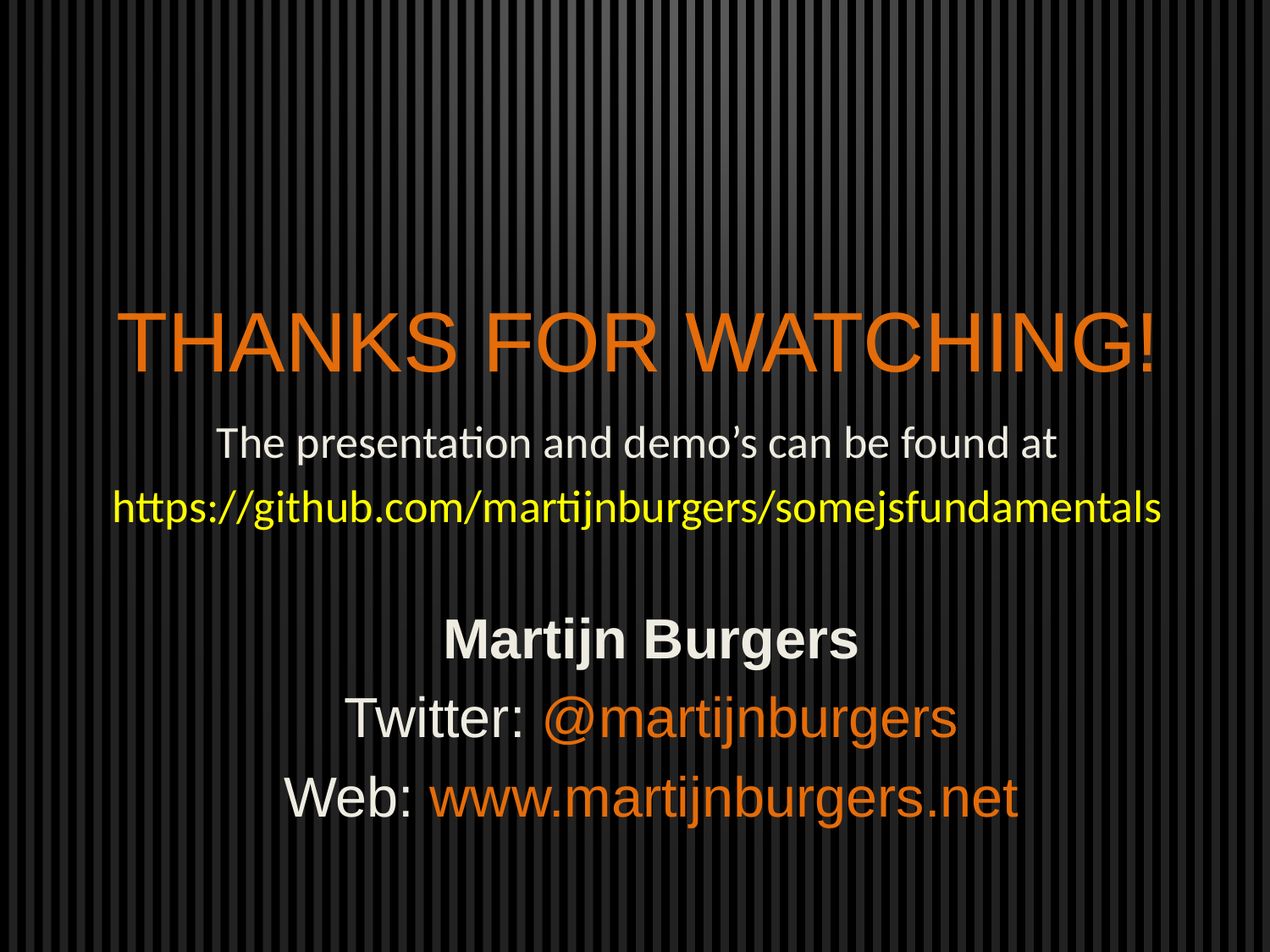

# THANKS FOR WATCHING!
The presentation and demo’s can be found at
https://github.com/martijnburgers/somejsfundamentals
Martijn Burgers
Twitter: @martijnburgers
Web: www.martijnburgers.net